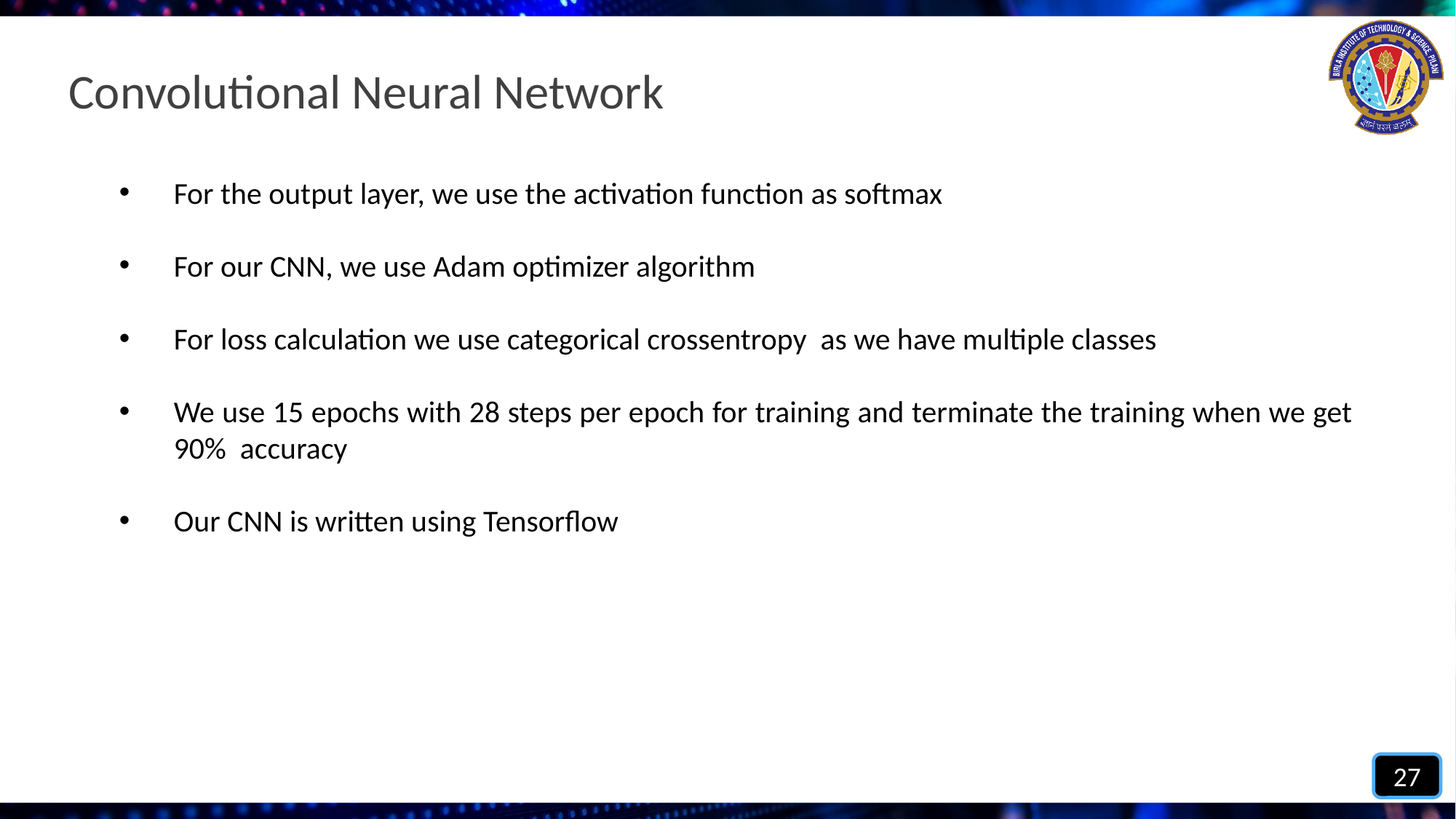

# Convolutional Neural Network
For the output layer, we use the activation function as softmax

For our CNN, we use Adam optimizer algorithm

For loss calculation we use categorical crossentropy  as we have multiple classes

We use 15 epochs with 28 steps per epoch for training and terminate the training when we get 90%  accuracy

Our CNN is written using Tensorflow